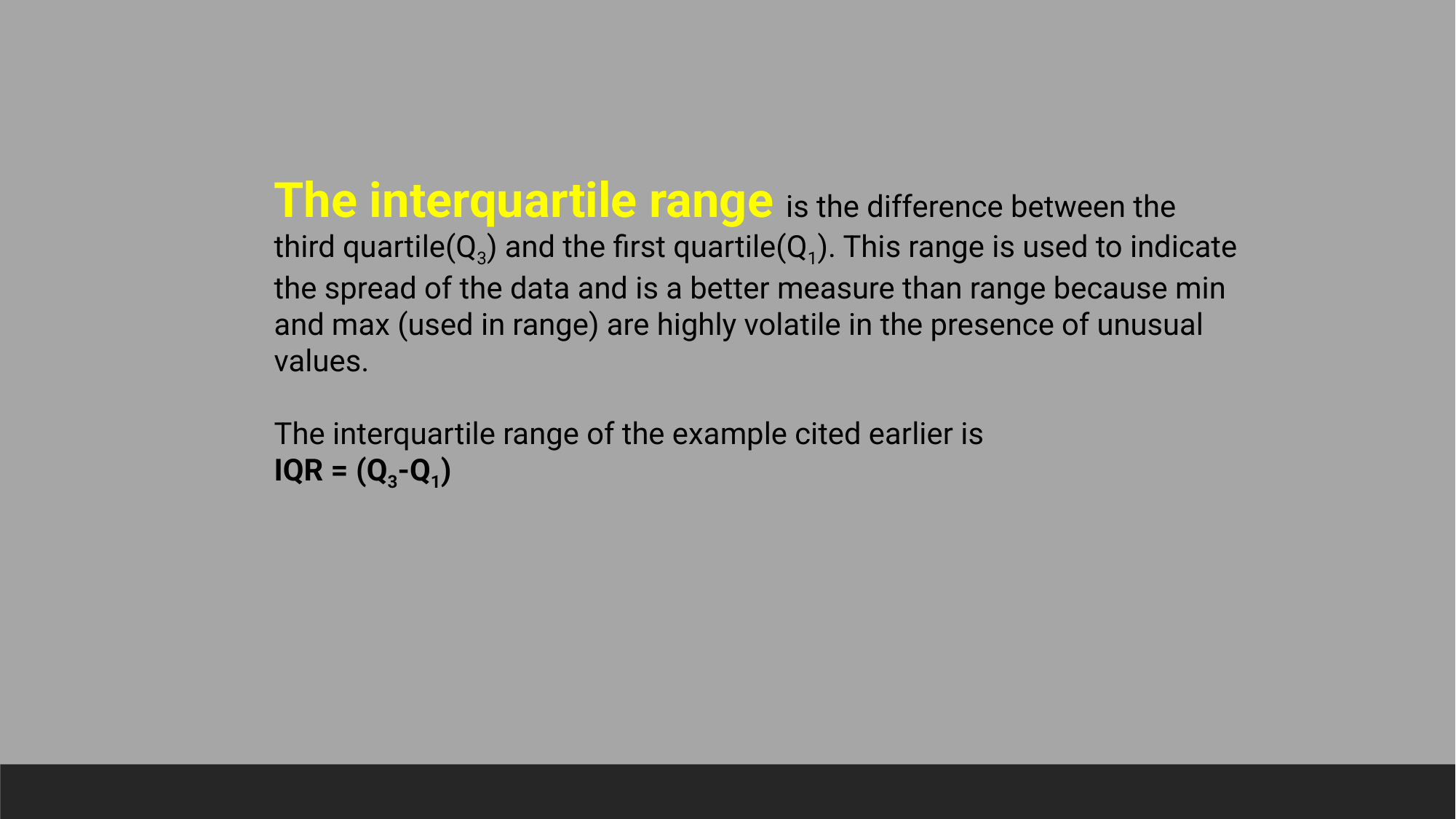

The interquartile range is the difference between the third quartile(Q3) and the first quartile(Q1). This range is used to indicate the spread of the data and is a better measure than range because min and max (used in range) are highly volatile in the presence of unusual values.

The interquartile range of the example cited earlier is
IQR = (Q3-Q1)